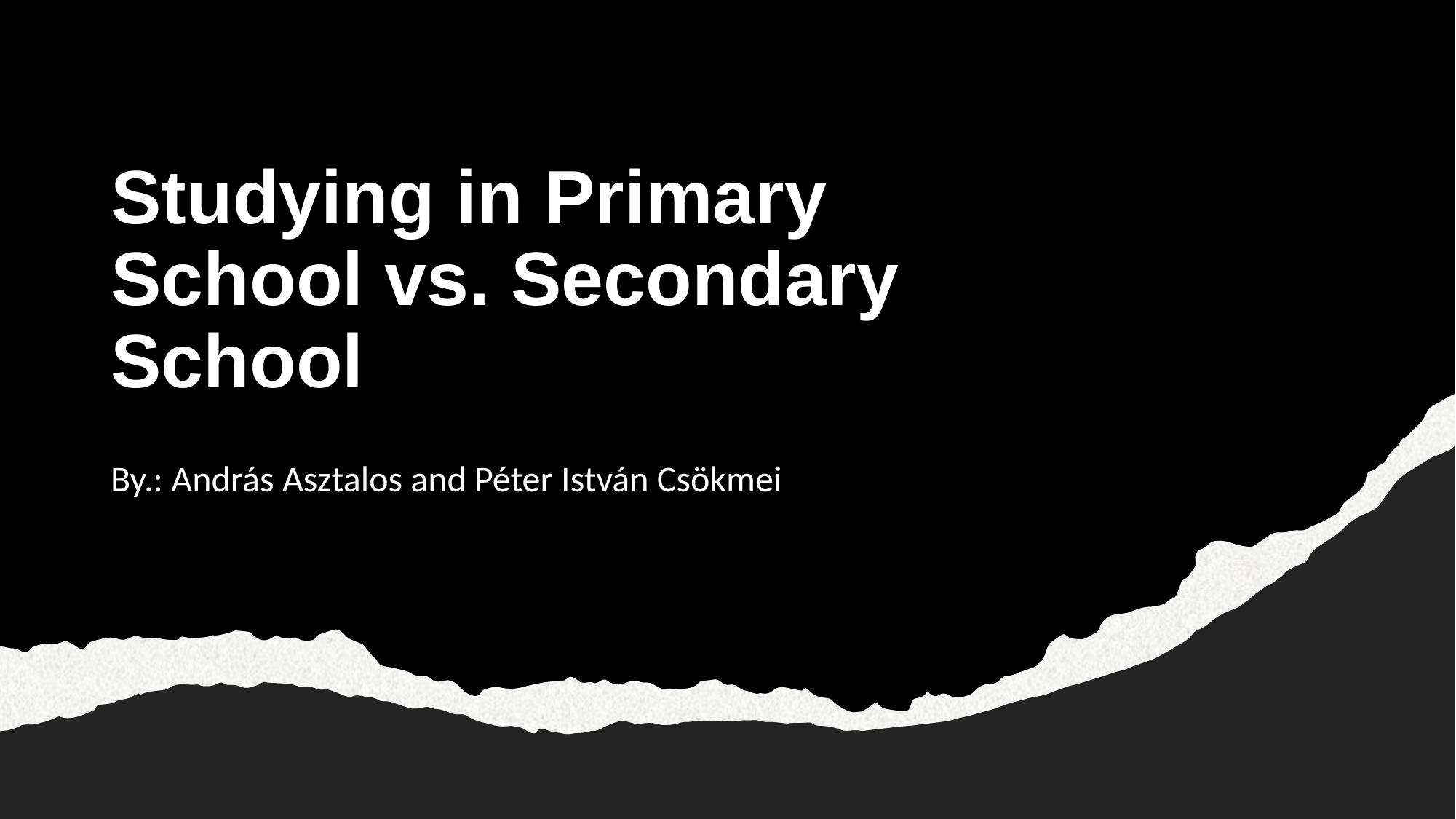

# Studying in Primary School vs. Secondary School

By.: András Asztalos and Péter István Csökmei